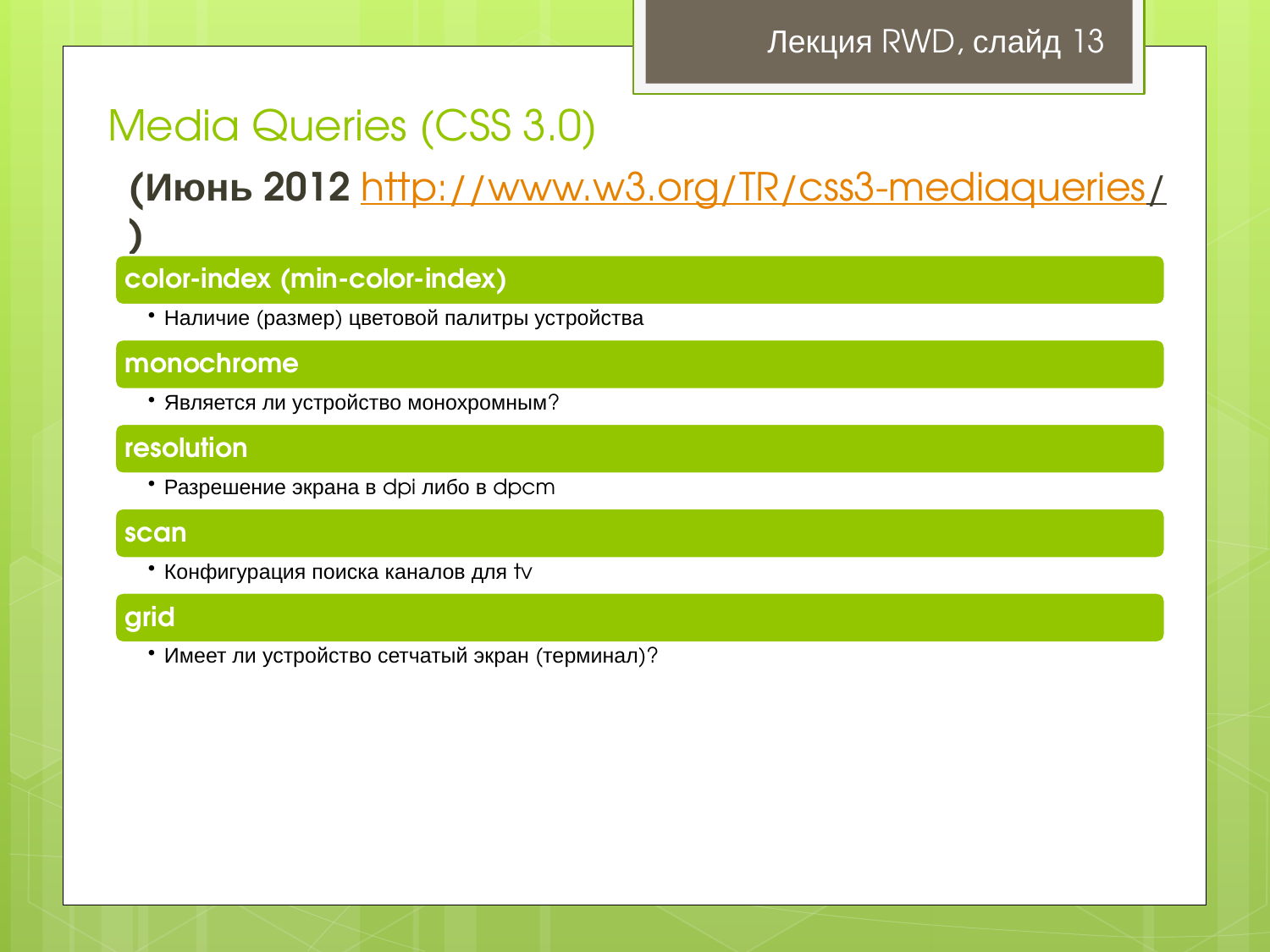

Лекция RWD, слайд 13
# Media Queries (CSS 3.0)
(Июнь 2012 http://www.w3.org/TR/css3-mediaqueries/)

color-index (min-color-index)
Наличие (размер) цветовой палитры устройства
monochrome
Является ли устройство монохромным?
resolution
Разрешение экрана в dpi либо в dpcm
scan
Конфигурация поиска каналов для tv
grid
Имеет ли устройство сетчатый экран (терминал)?